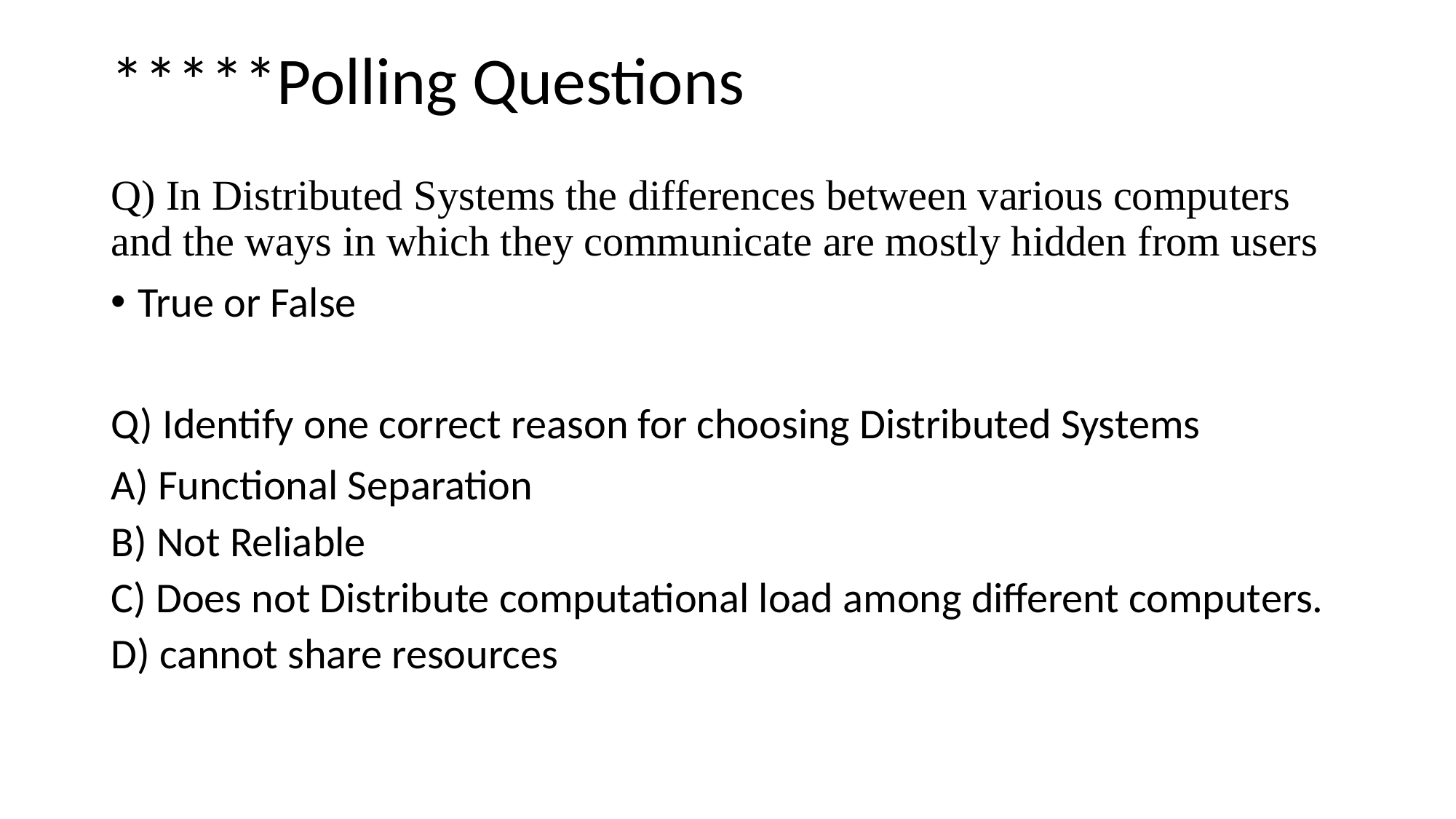

# *****Polling Questions
Q) In Distributed Systems the differences between various computers and the ways in which they communicate are mostly hidden from users
True or False

Q) Identify one correct reason for choosing Distributed Systems
A) Functional Separation
B) Not Reliable
C) Does not Distribute computational load among different computers.
D) cannot share resources